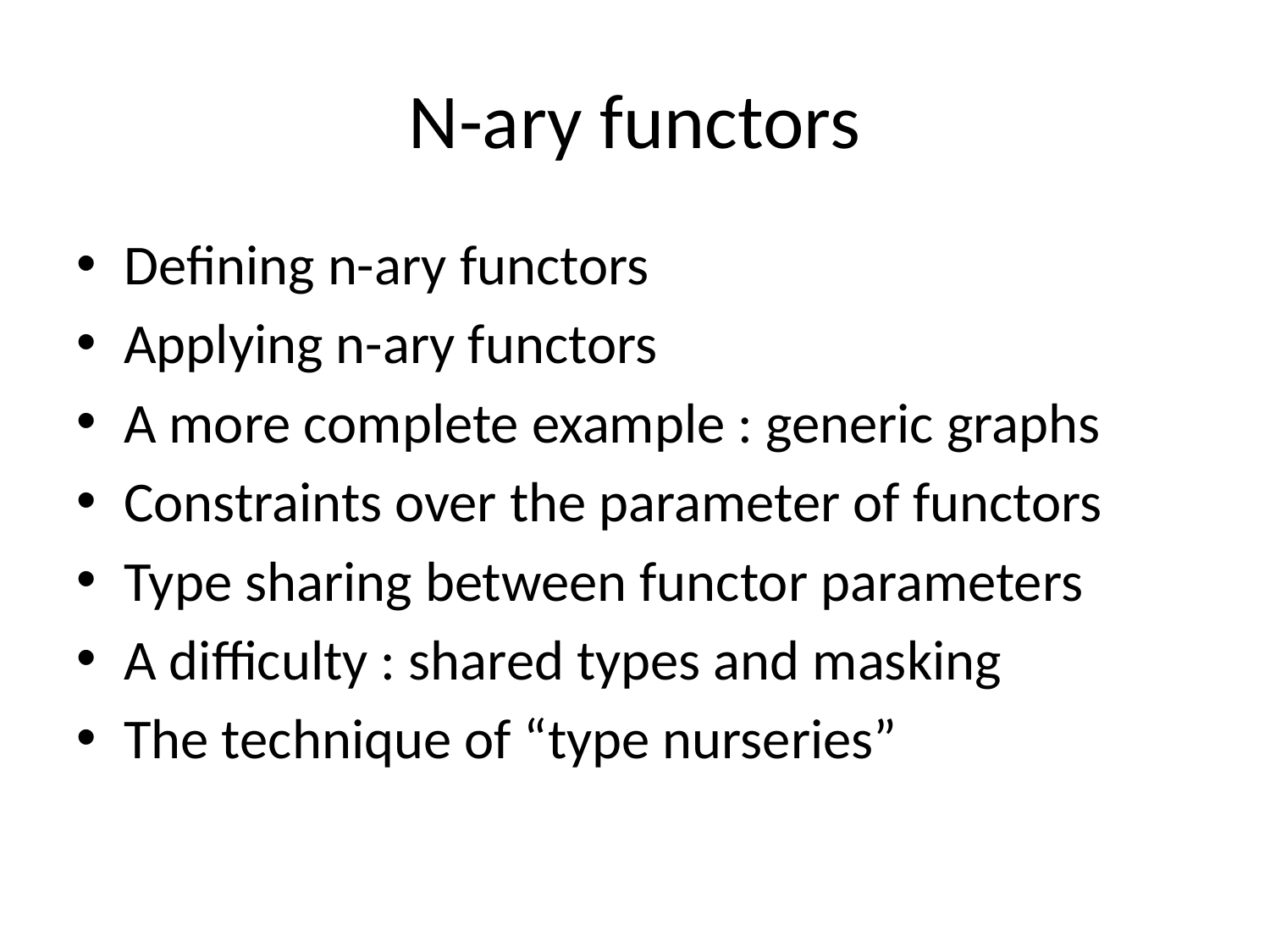

# N-ary functors
Defining n-ary functors
Applying n-ary functors
A more complete example : generic graphs
Constraints over the parameter of functors
Type sharing between functor parameters
A difficulty : shared types and masking
The technique of “type nurseries”